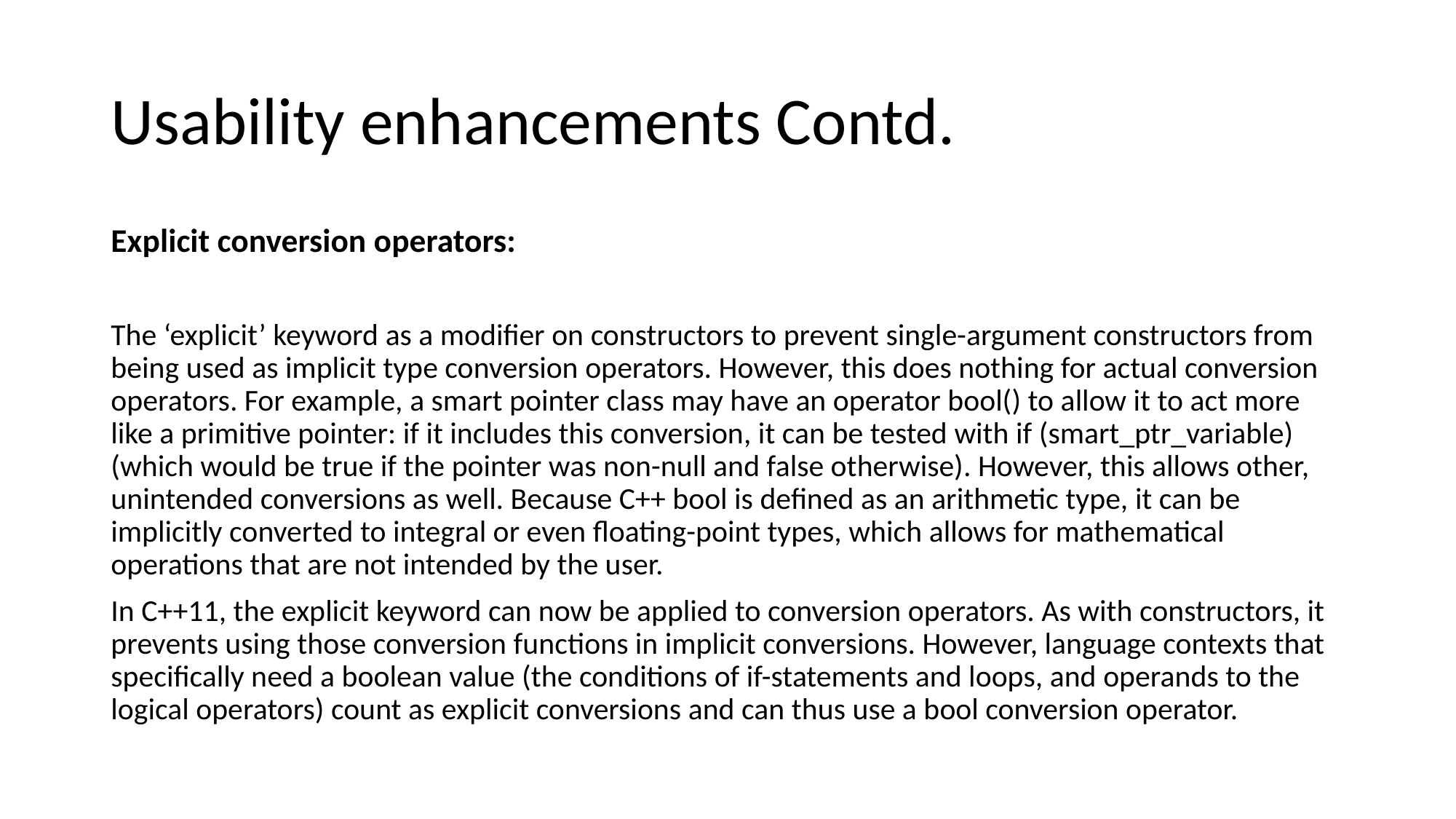

# Usability enhancements Contd.
Explicit conversion operators:

The ‘explicit’ keyword as a modifier on constructors to prevent single-argument constructors from being used as implicit type conversion operators. However, this does nothing for actual conversion operators. For example, a smart pointer class may have an operator bool() to allow it to act more like a primitive pointer: if it includes this conversion, it can be tested with if (smart_ptr_variable) (which would be true if the pointer was non-null and false otherwise). However, this allows other, unintended conversions as well. Because C++ bool is defined as an arithmetic type, it can be implicitly converted to integral or even floating-point types, which allows for mathematical operations that are not intended by the user.
In C++11, the explicit keyword can now be applied to conversion operators. As with constructors, it prevents using those conversion functions in implicit conversions. However, language contexts that specifically need a boolean value (the conditions of if-statements and loops, and operands to the logical operators) count as explicit conversions and can thus use a bool conversion operator.